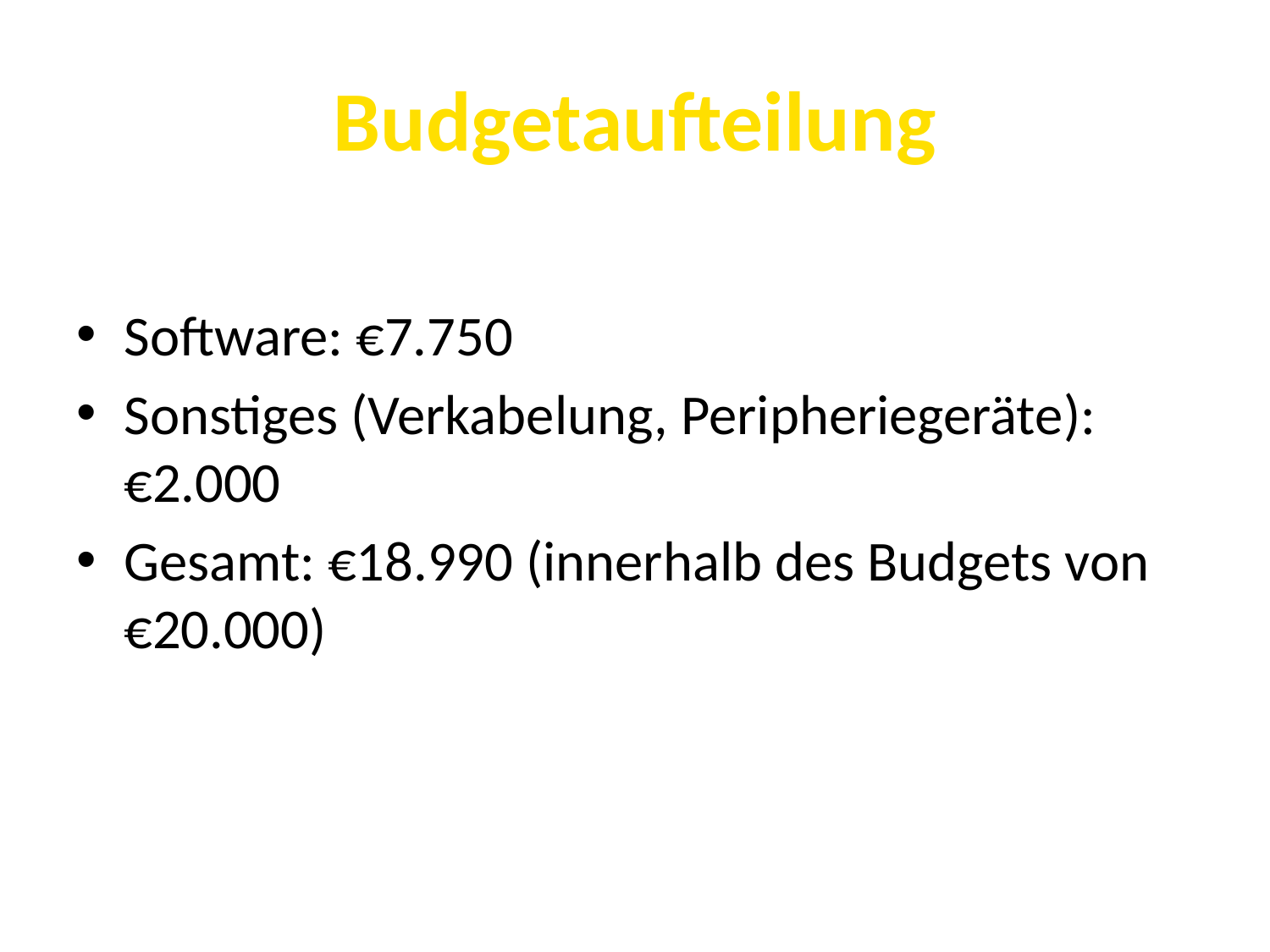

# Budgetaufteilung
Hardware: €9.240
Software: €7.750
Sonstiges (Verkabelung, Peripheriegeräte): €2.000
Gesamt: €18.990 (innerhalb des Budgets von €20.000)